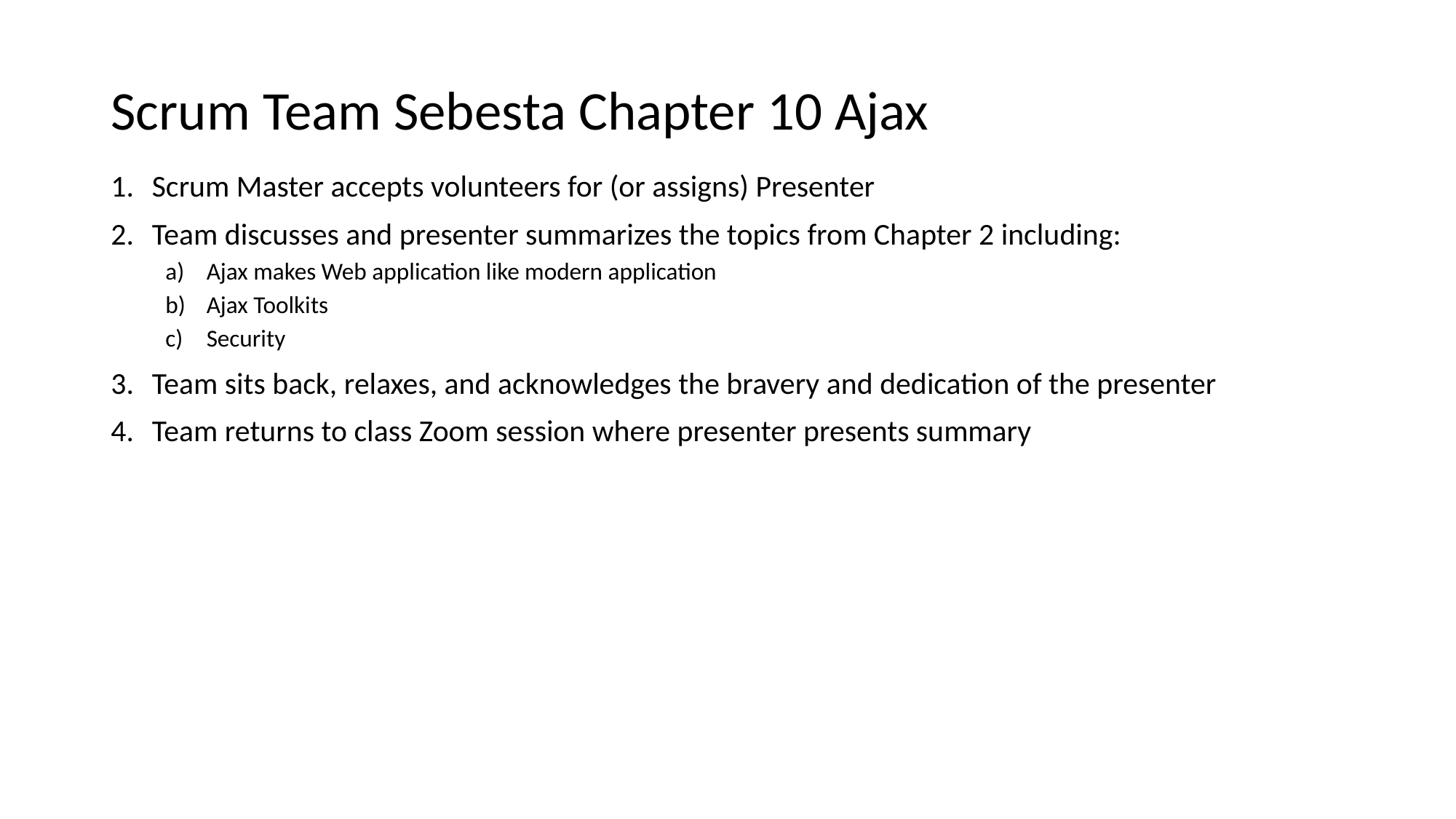

# Scrum Team Sebesta Chapter 10 Ajax
Scrum Master accepts volunteers for (or assigns) Presenter
Team discusses and presenter summarizes the topics from Chapter 2 including:
Ajax makes Web application like modern application
Ajax Toolkits
Security
Team sits back, relaxes, and acknowledges the bravery and dedication of the presenter
Team returns to class Zoom session where presenter presents summary